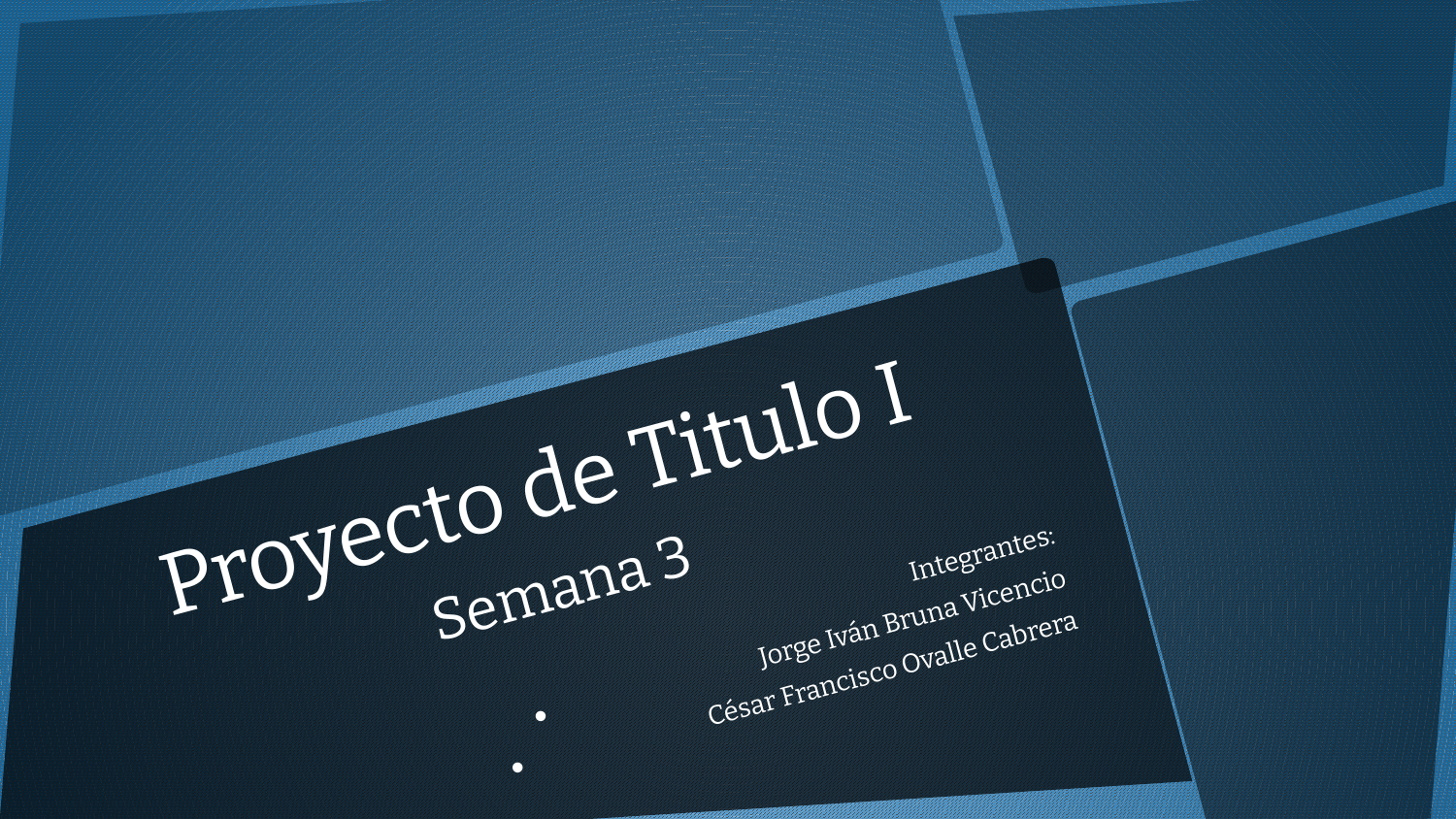

# Proyecto de Titulo I Semana 3
Integrantes:
Jorge Iván Bruna Vicencio
César Francisco Ovalle Cabrera